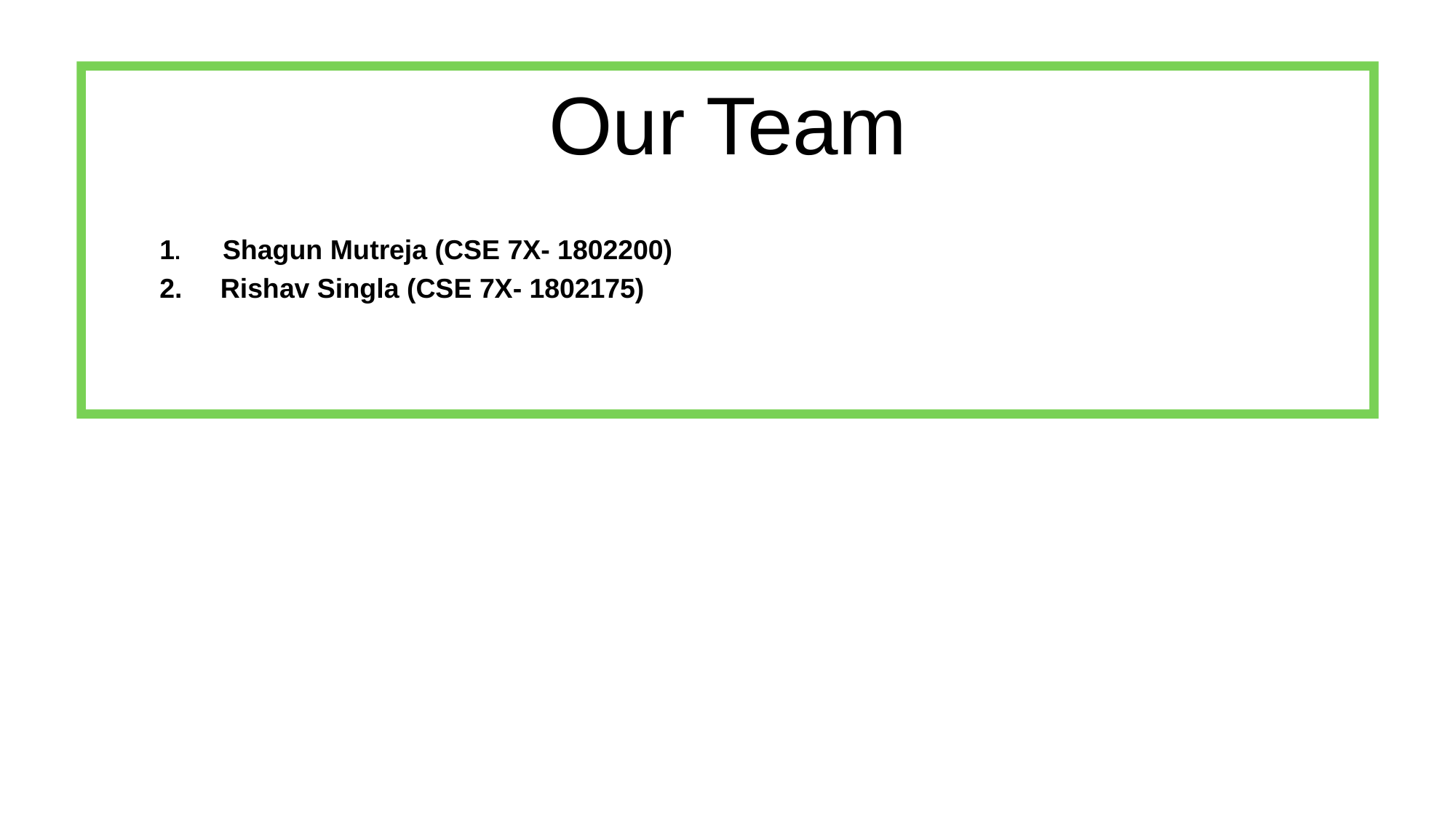

Our Team

1.       Shagun Mutreja (CSE 7X- 1802200)
2.     Rishav Singla (CSE 7X- 1802175)